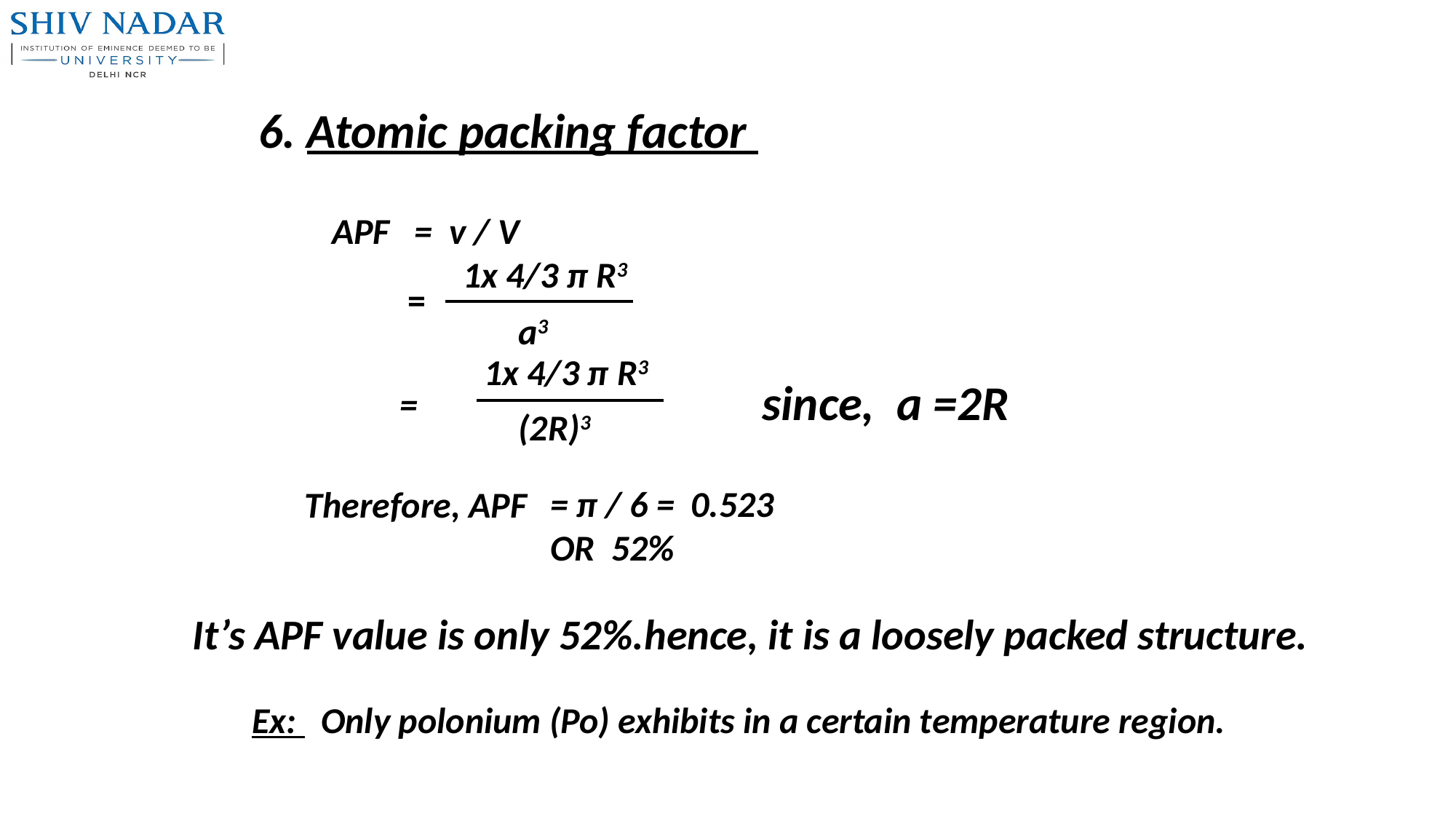

6. Atomic packing factor
APF   =  v / V
                1x 4/3 π R3
a3
 =
(2R)3
1x 4/3 π R3
 since,  a =2R
= π / 6 =  0.523  OR  52%
Therefore, APF
=
It’s APF value is only 52%.hence, it is a loosely packed structure.
Ex:   Only polonium (Po) exhibits in a certain temperature region.